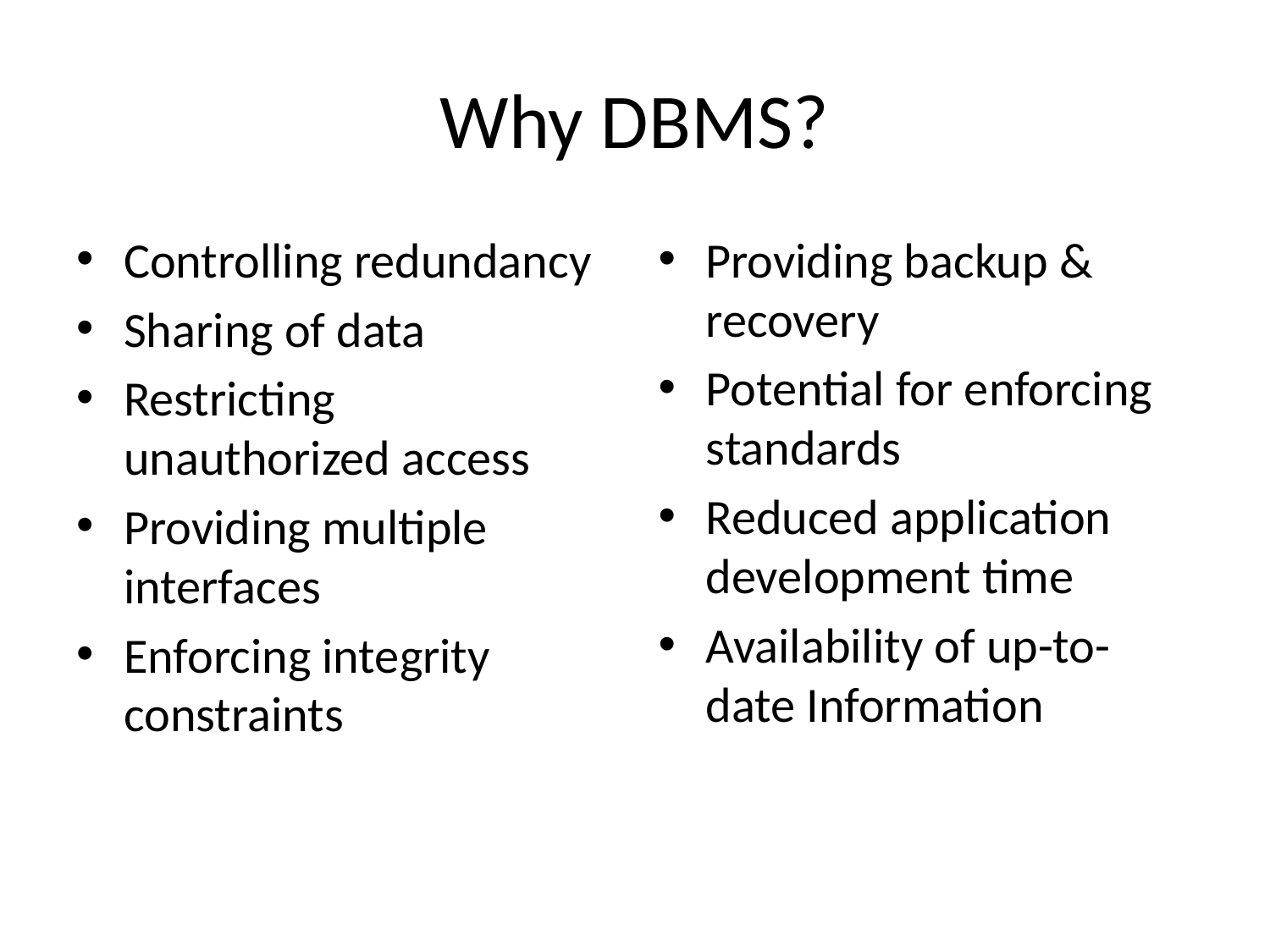

# Why DBMS?
Controlling redundancy
Sharing of data
Restricting unauthorized access
Providing multiple  interfaces
Enforcing integrity constraints
Providing backup & recovery
Potential for enforcing standards
Reduced application development time
Availability of up-to-date Information